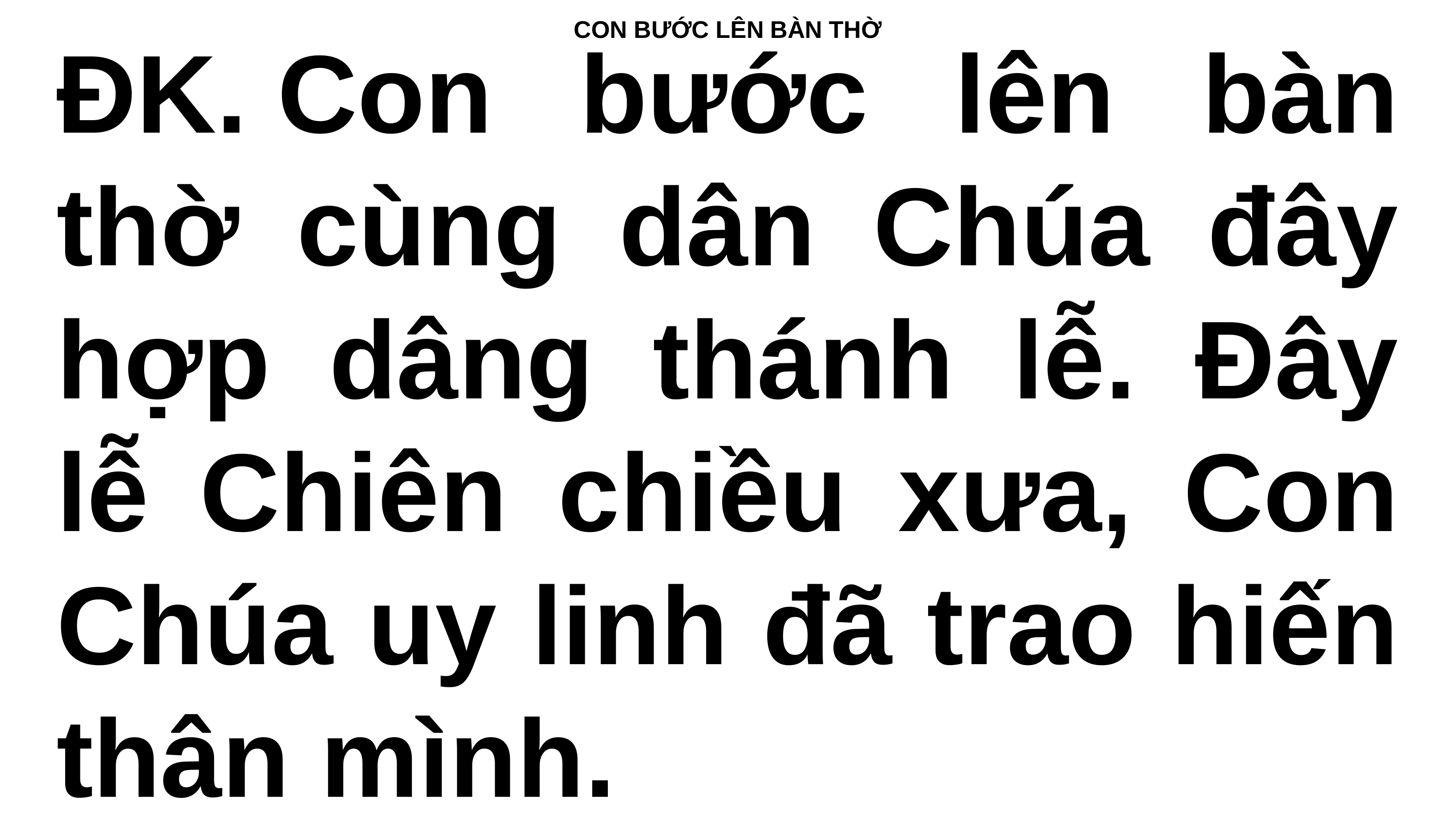

# CON BƯỚC LÊN BÀN THỜ
ÐK. Con bước lên bàn thờ cùng dân Chúa đây hợp dâng thánh lễ. Ðây lễ Chiên chiều xưa, Con Chúa uy linh đã trao hiến thân mình.